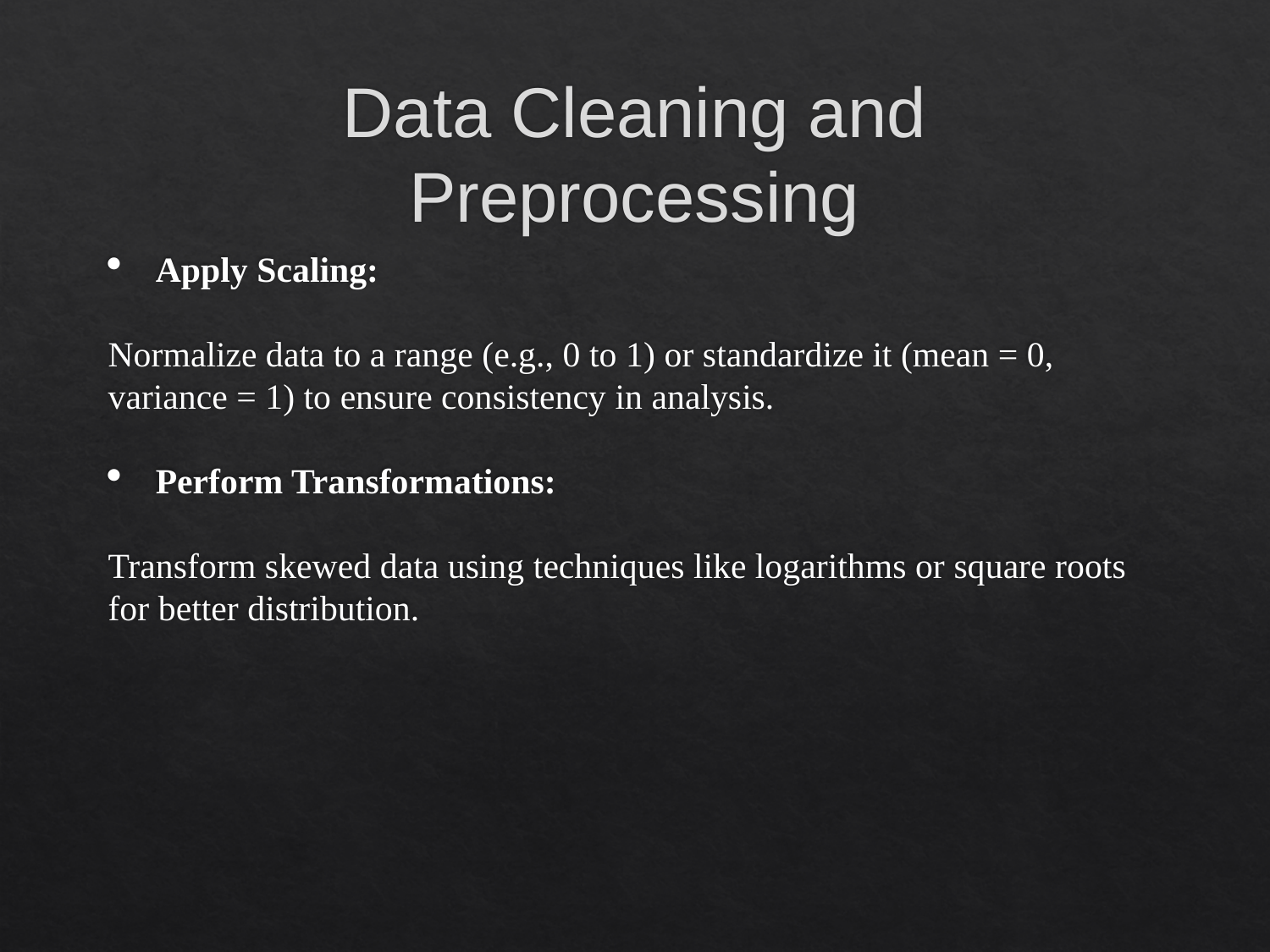

# Data Cleaning and Preprocessing
Apply Scaling:

Normalize data to a range (e.g., 0 to 1) or standardize it (mean = 0, variance = 1) to ensure consistency in analysis.

Perform Transformations:

Transform skewed data using techniques like logarithms or square roots for better distribution.